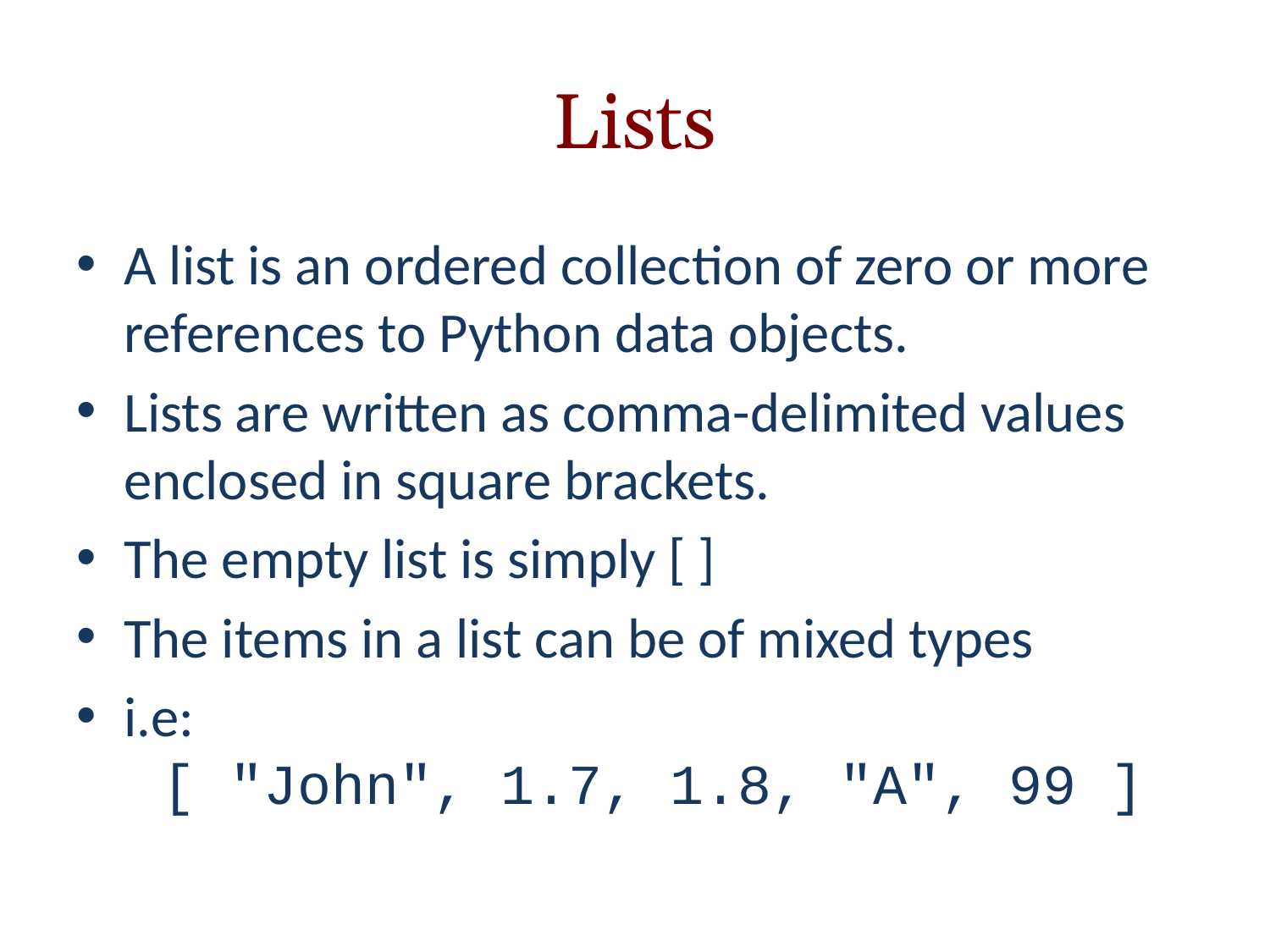

# Lists
A list is an ordered collection of zero or more references to Python data objects.
Lists are written as comma-delimited values enclosed in square brackets.
The empty list is simply [ ]
The items in a list can be of mixed types
i.e:
   [ "John", 1.7, 1.8, "A", 99 ]